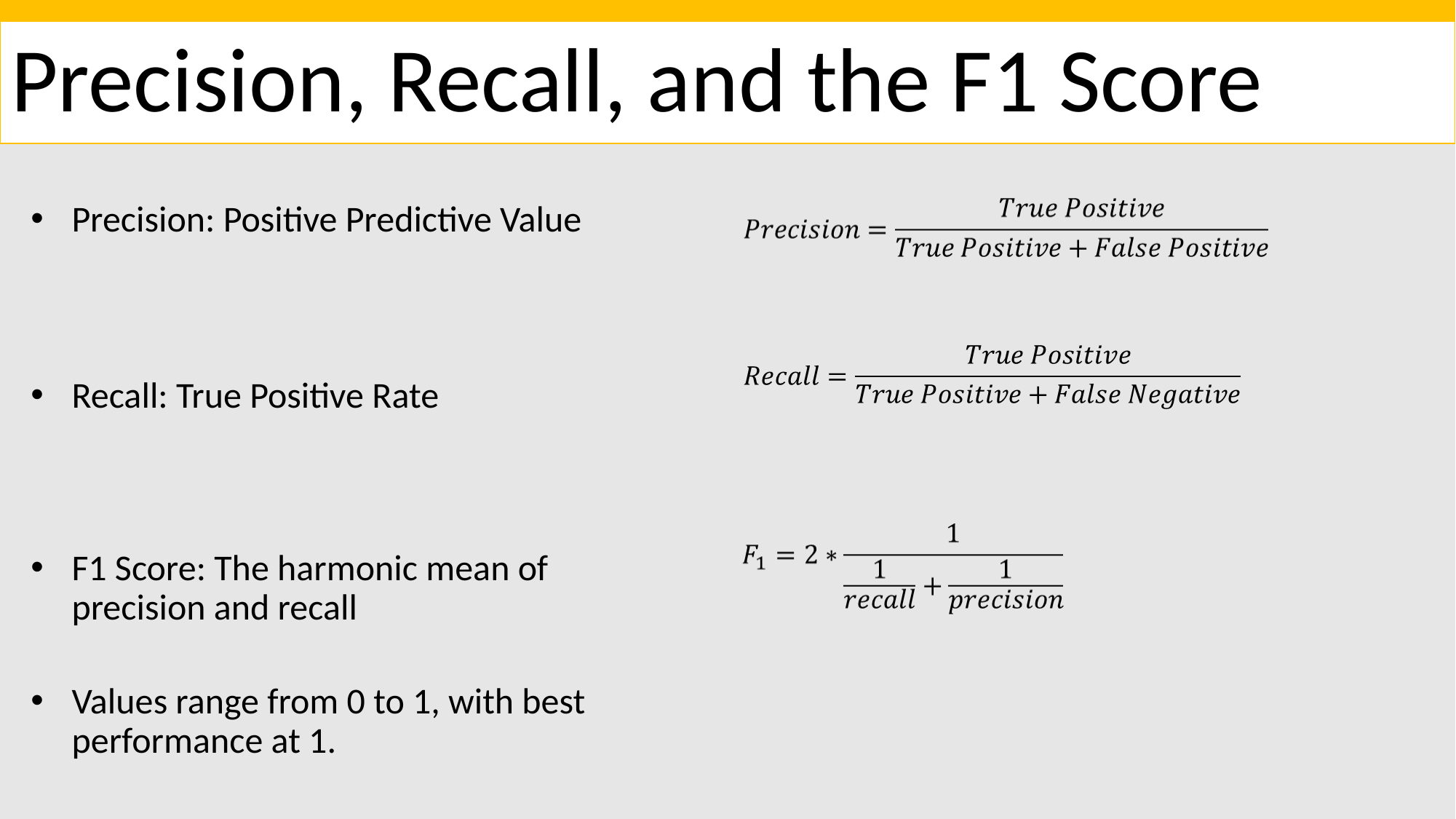

# Precision, Recall, and the F1 Score
Precision: Positive Predictive Value
Recall: True Positive Rate
F1 Score: The harmonic mean of precision and recall
Values range from 0 to 1, with best performance at 1.